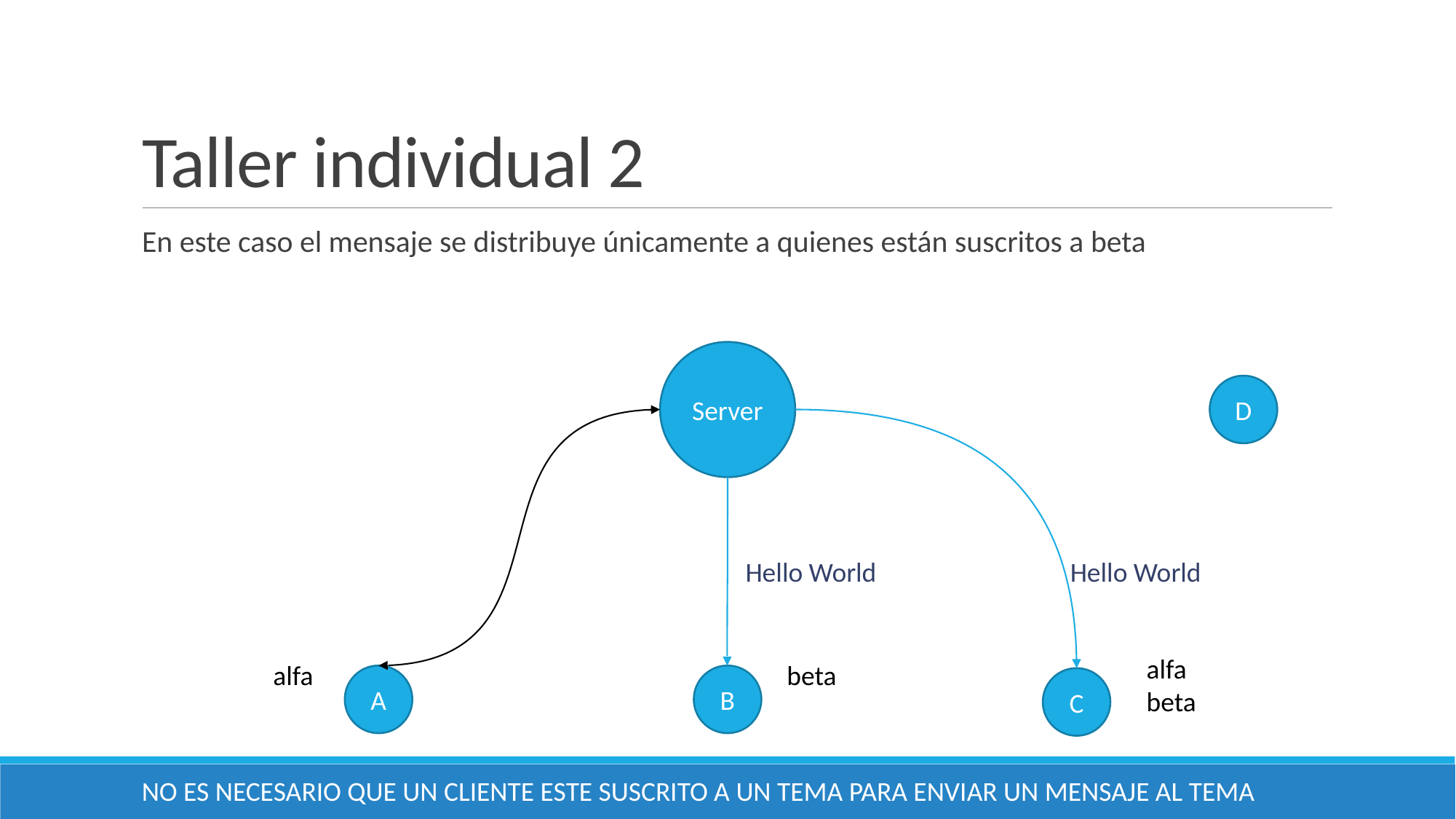

# Taller individual 2
En este caso el mensaje se distribuye únicamente a quienes están suscritos a beta
Server
D
Hello World
Hello World
alfa
beta
alfa
beta
A
B
C
NO ES NECESARIO QUE UN CLIENTE ESTE SUSCRITO A UN TEMA PARA ENVIAR UN MENSAJE AL TEMA